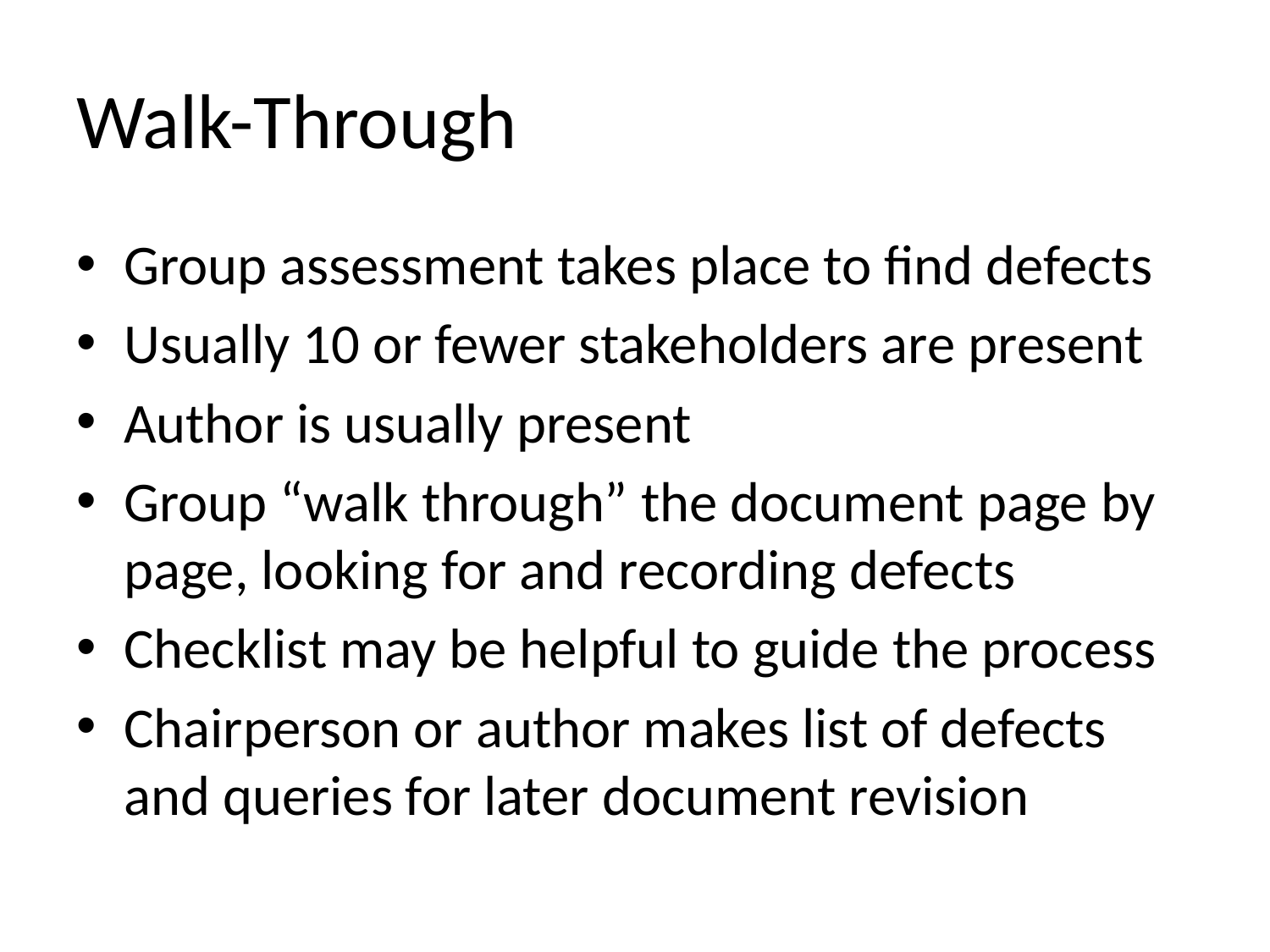

# Walk-Through
Group assessment takes place to find defects
Usually 10 or fewer stakeholders are present
Author is usually present
Group “walk through” the document page by page, looking for and recording defects
Checklist may be helpful to guide the process
Chairperson or author makes list of defects and queries for later document revision